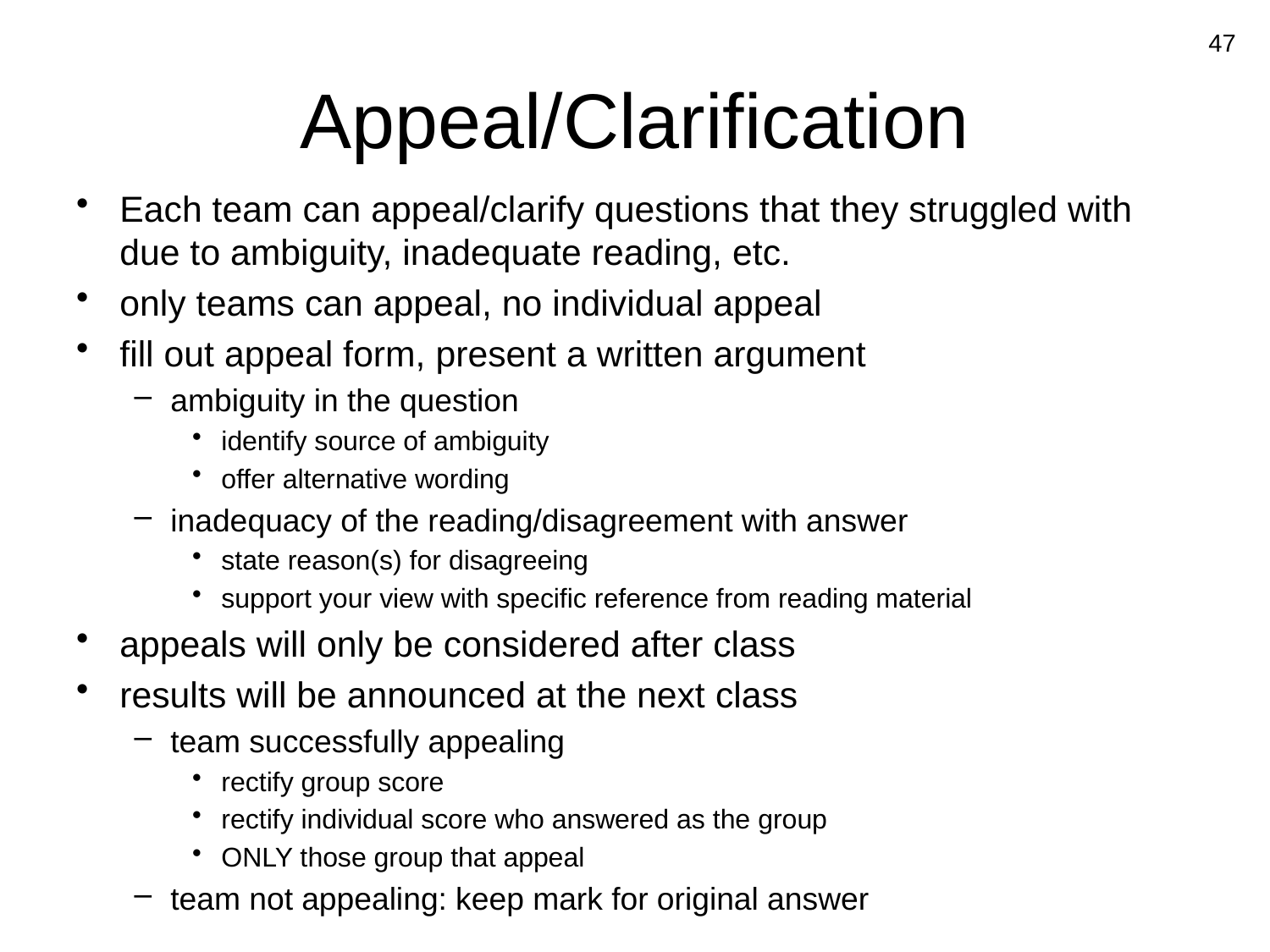

47
# Appeal/Clarification
Each team can appeal/clarify questions that they struggled with due to ambiguity, inadequate reading, etc.
only teams can appeal, no individual appeal
fill out appeal form, present a written argument
ambiguity in the question
identify source of ambiguity
offer alternative wording
inadequacy of the reading/disagreement with answer
state reason(s) for disagreeing
support your view with specific reference from reading material
appeals will only be considered after class
results will be announced at the next class
team successfully appealing
rectify group score
rectify individual score who answered as the group
ONLY those group that appeal
team not appealing: keep mark for original answer